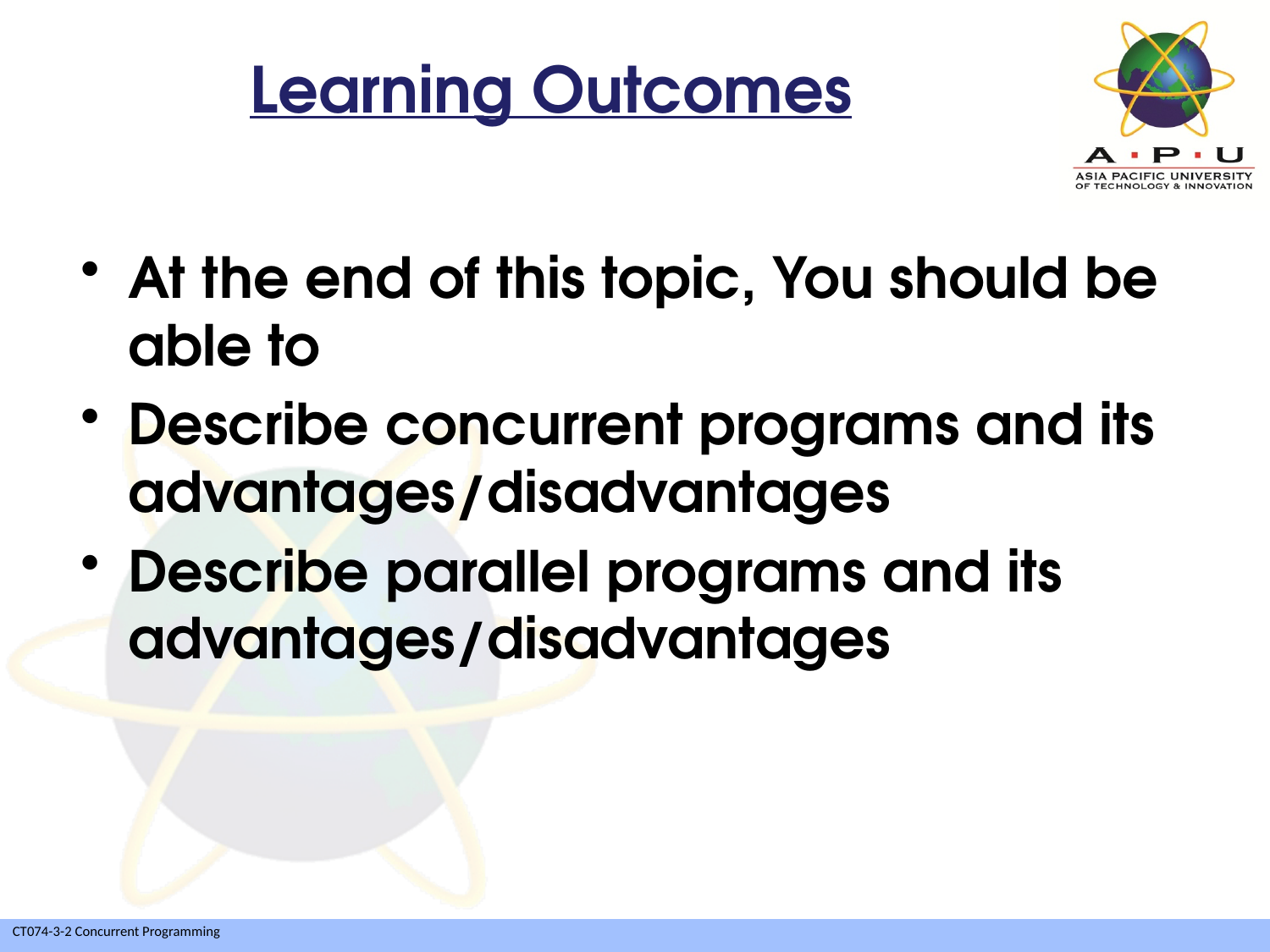

# Learning Outcomes
At the end of this topic, You should be able to
Describe concurrent programs and its advantages/disadvantages
Describe parallel programs and its advantages/disadvantages